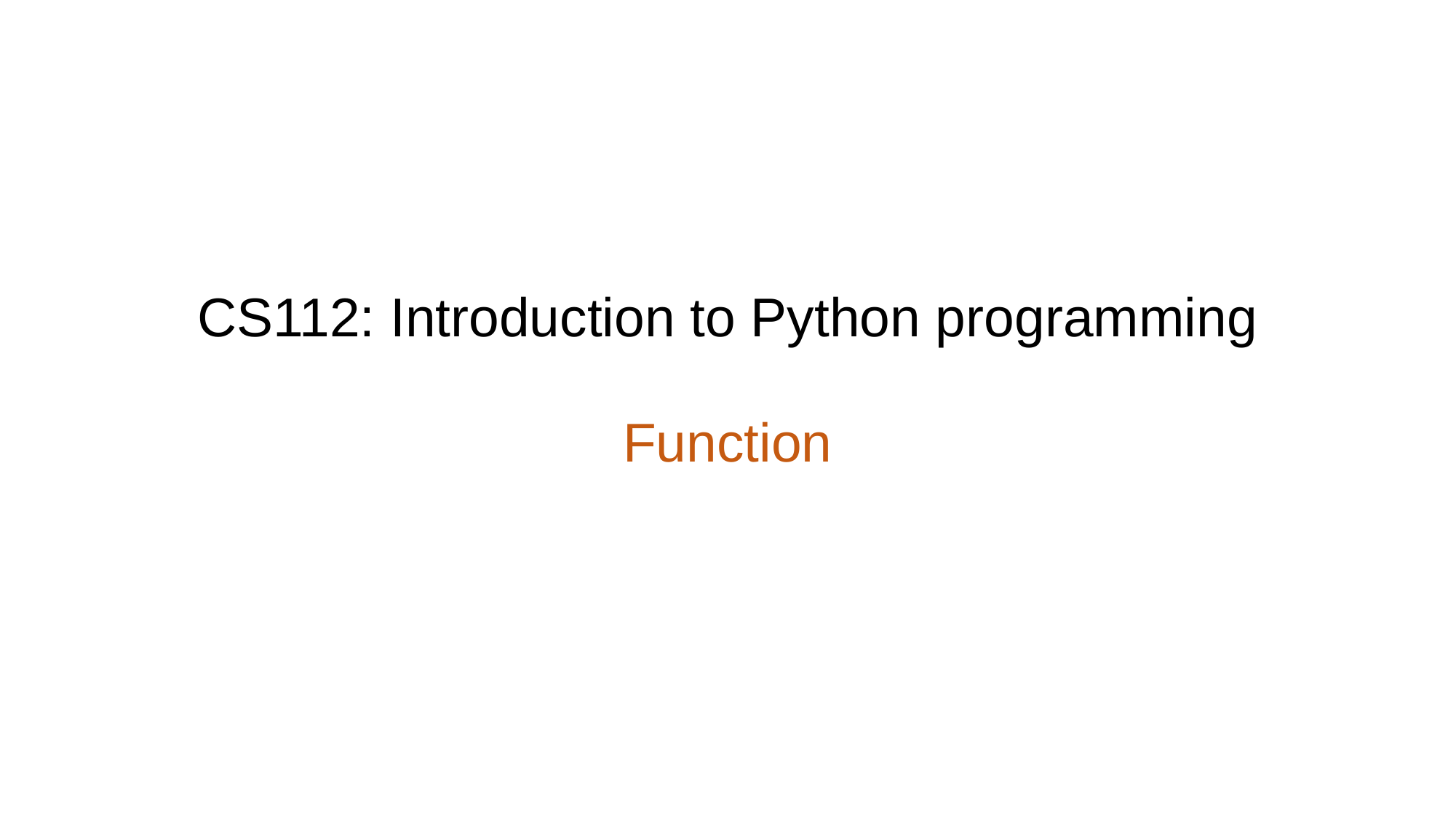

# CS112: Introduction to Python programming
Function